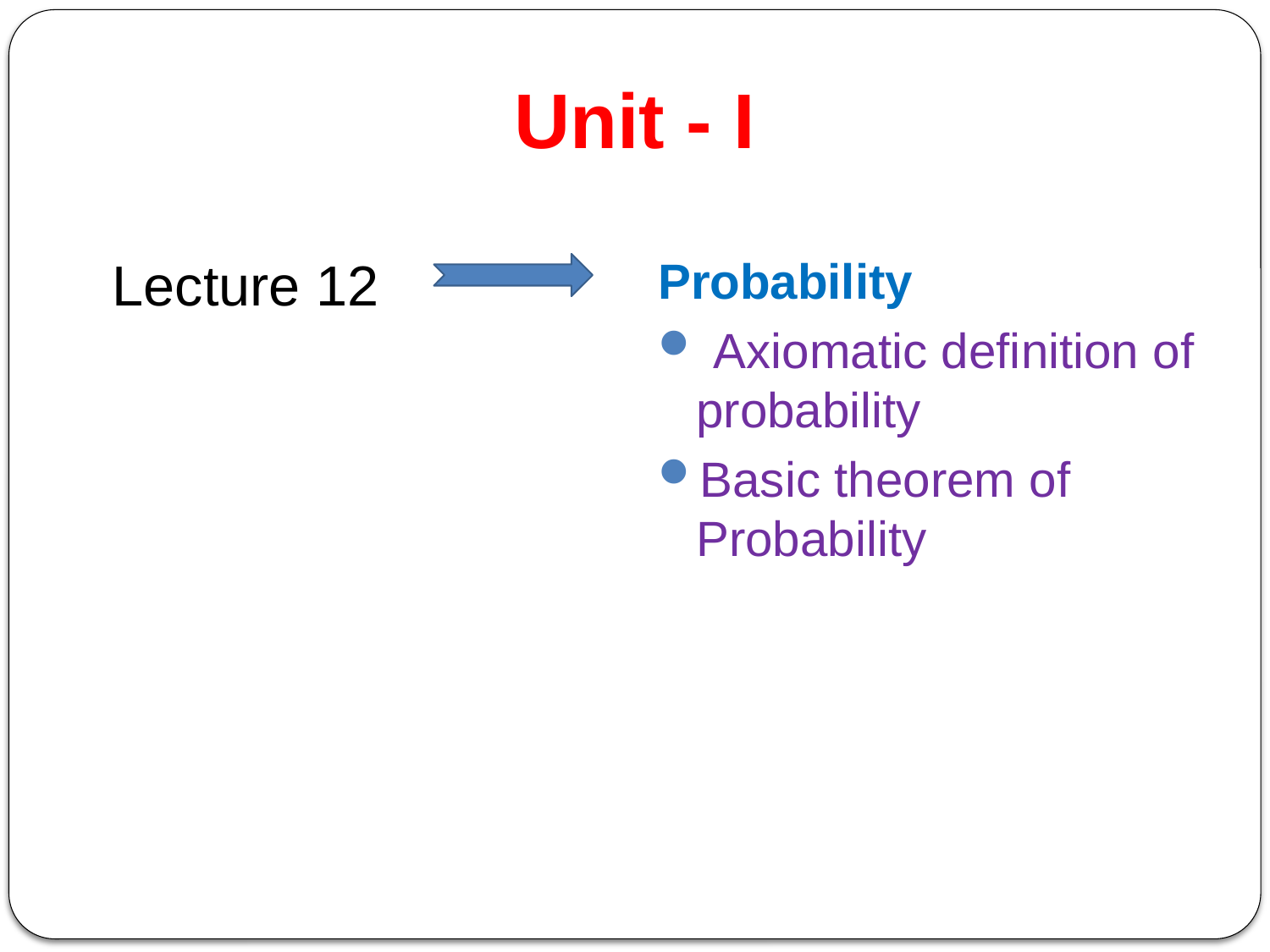

Unit - I
Lecture 12
Probability
 Axiomatic definition of probability
Basic theorem of Probability